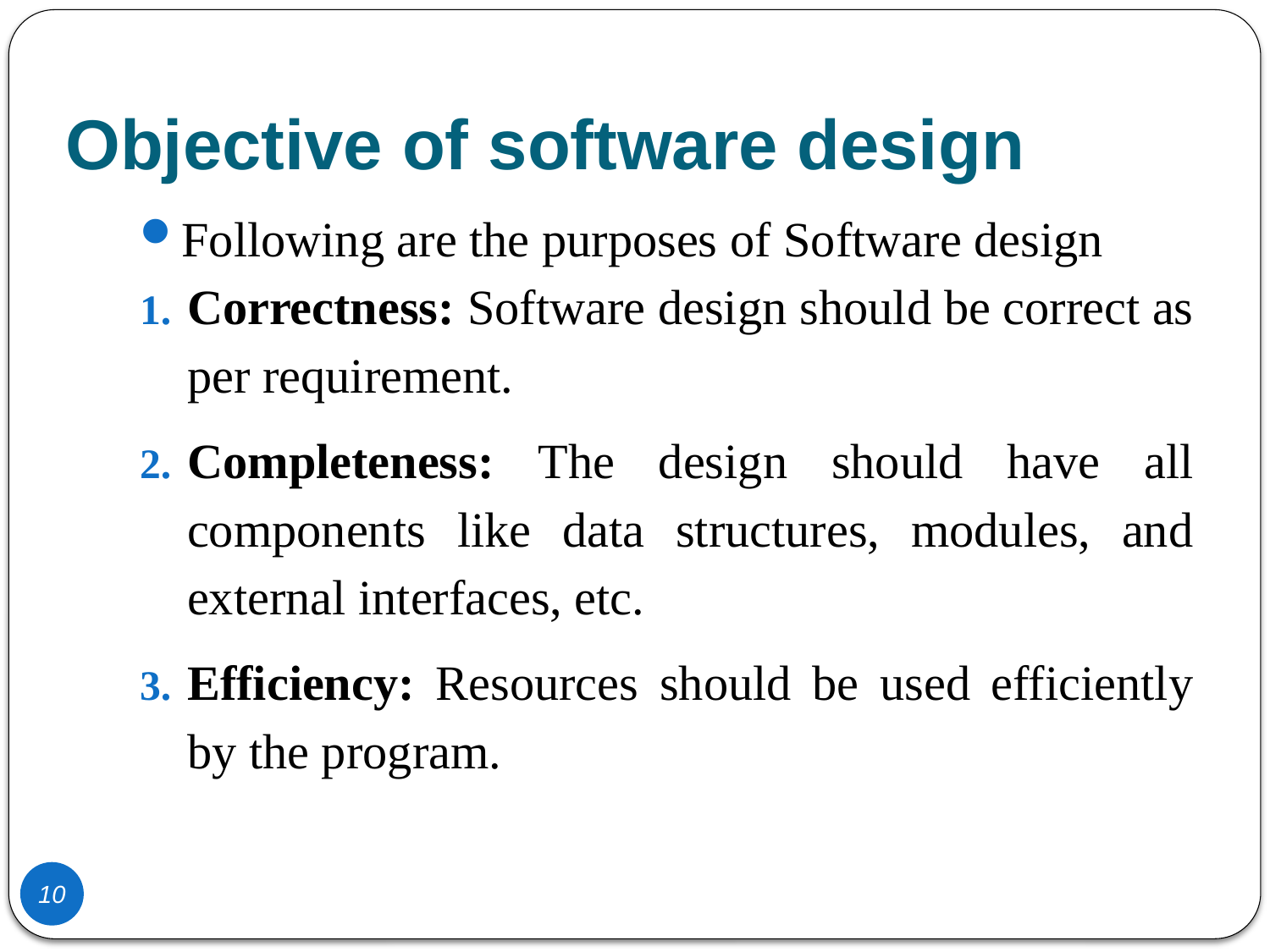

# Objective of software design
Following are the purposes of Software design
Correctness: Software design should be correct as per requirement.
Completeness: The design should have all components like data structures, modules, and external interfaces, etc.
Efficiency: Resources should be used efficiently by the program.

10